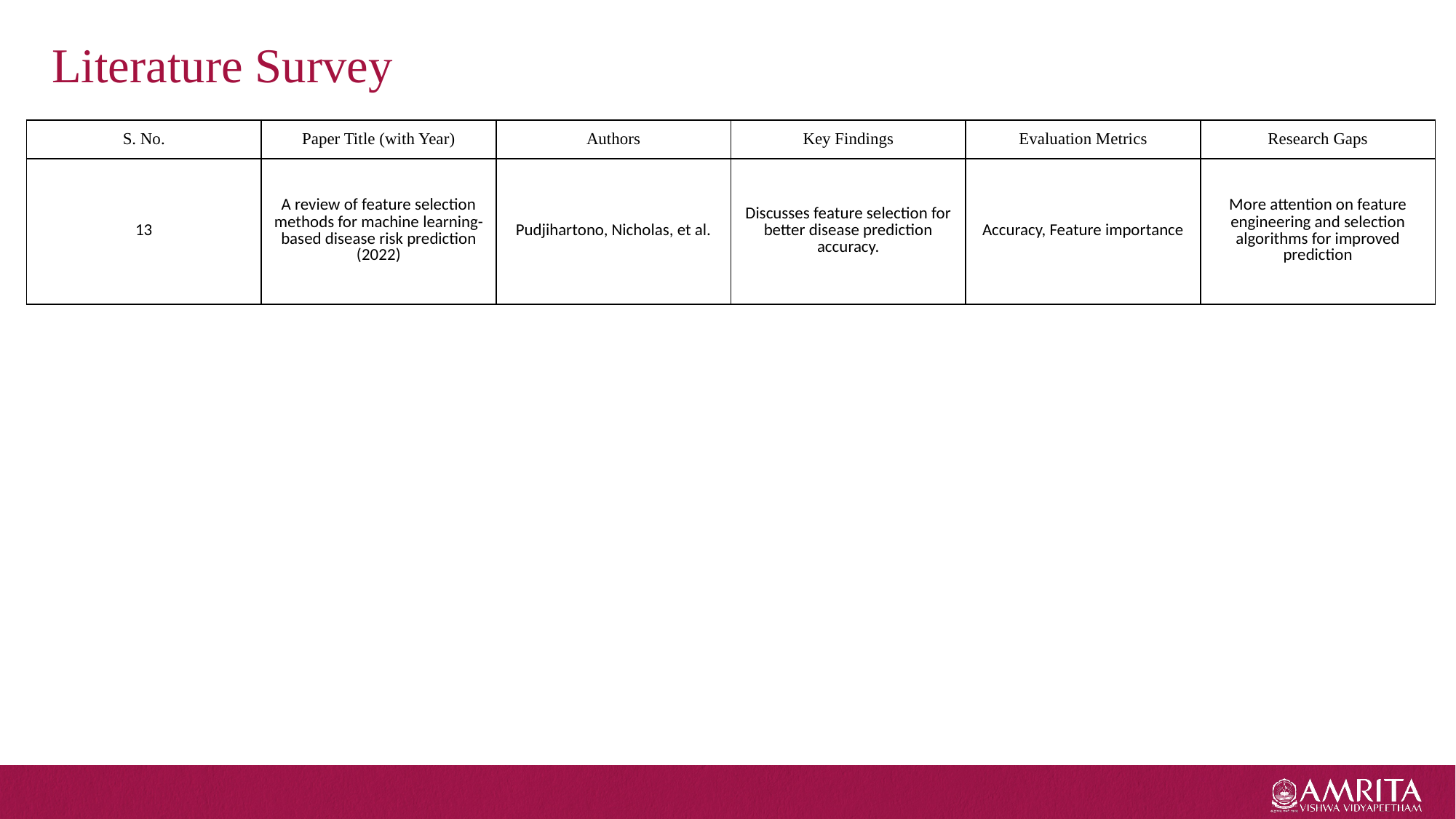

# Literature Survey
| S. No. | Paper Title (with Year) | Authors | Key Findings | Evaluation Metrics | Research Gaps |
| --- | --- | --- | --- | --- | --- |
| 13 | A review of feature selection methods for machine learning-based disease risk prediction (2022) | Pudjihartono, Nicholas, et al. | Discusses feature selection for better disease prediction accuracy. | Accuracy, Feature importance | More attention on feature engineering and selection algorithms for improved prediction |